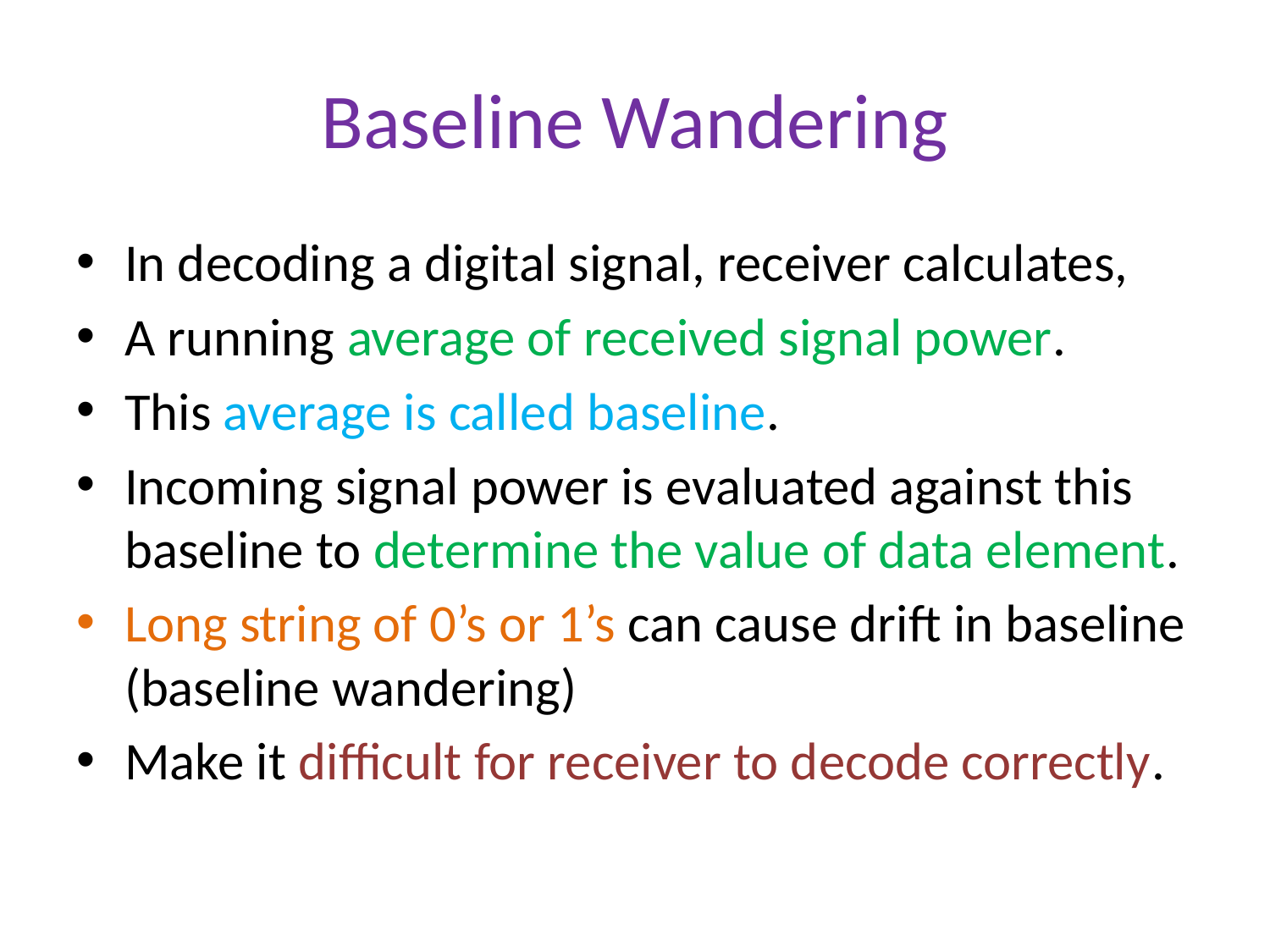

# Baseline Wandering
In decoding a digital signal, receiver calculates,
A running average of received signal power.
This average is called baseline.
Incoming signal power is evaluated against this baseline to determine the value of data element.
Long string of 0’s or 1’s can cause drift in baseline (baseline wandering)
Make it difficult for receiver to decode correctly.